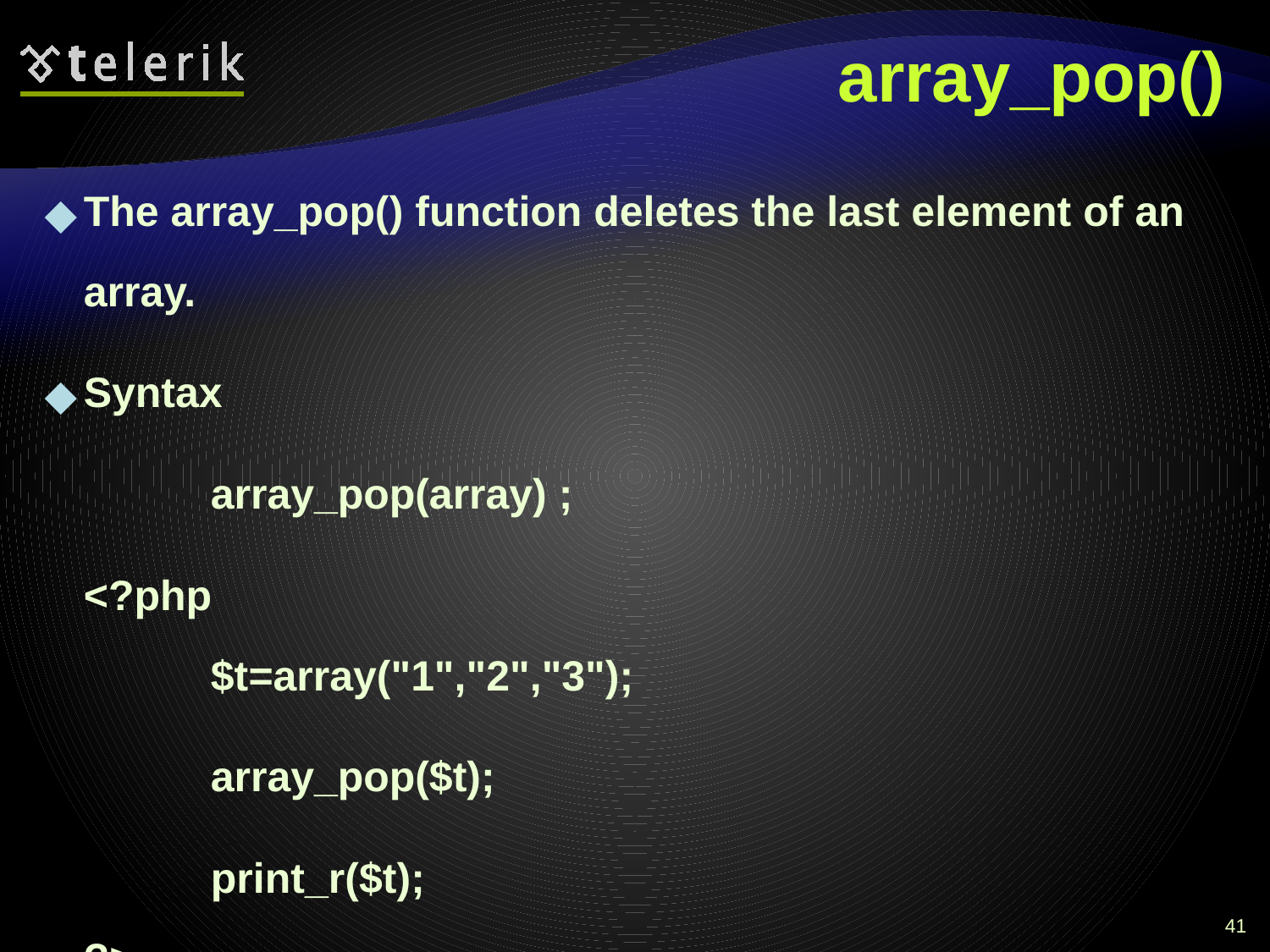

# array_pop()
The array_pop() function deletes the last element of an array.
Syntax
		array_pop(array) ;
	<?php
	$t=array("1","2","3");
		array_pop($t);
		print_r($t);
?>
Output:	Array ( [0] => 1 [1] => 2 )
41